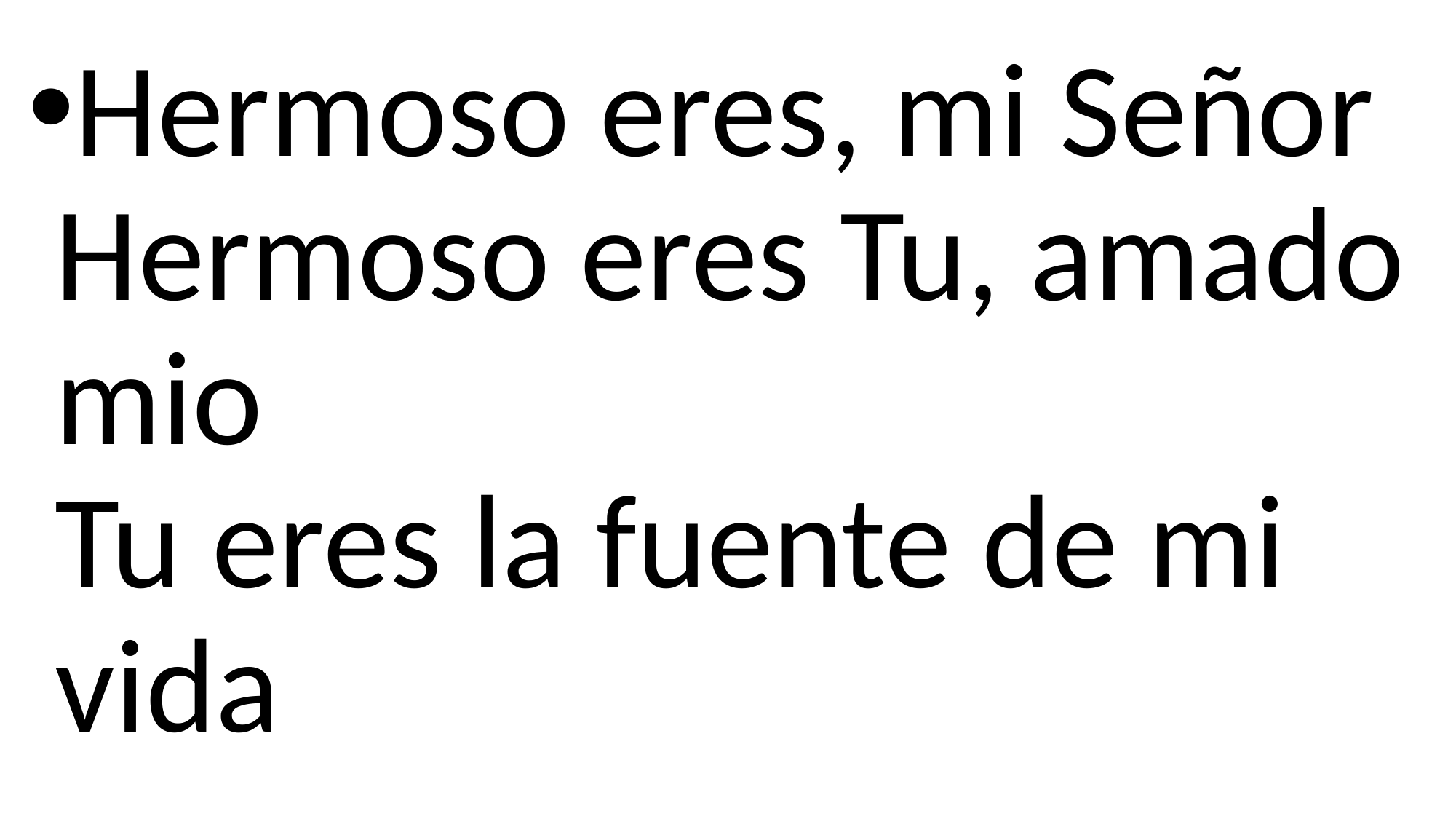

Hermoso eres, mi Señor
Hermoso eres Tu, amado mio
Tu eres la fuente de mi vida